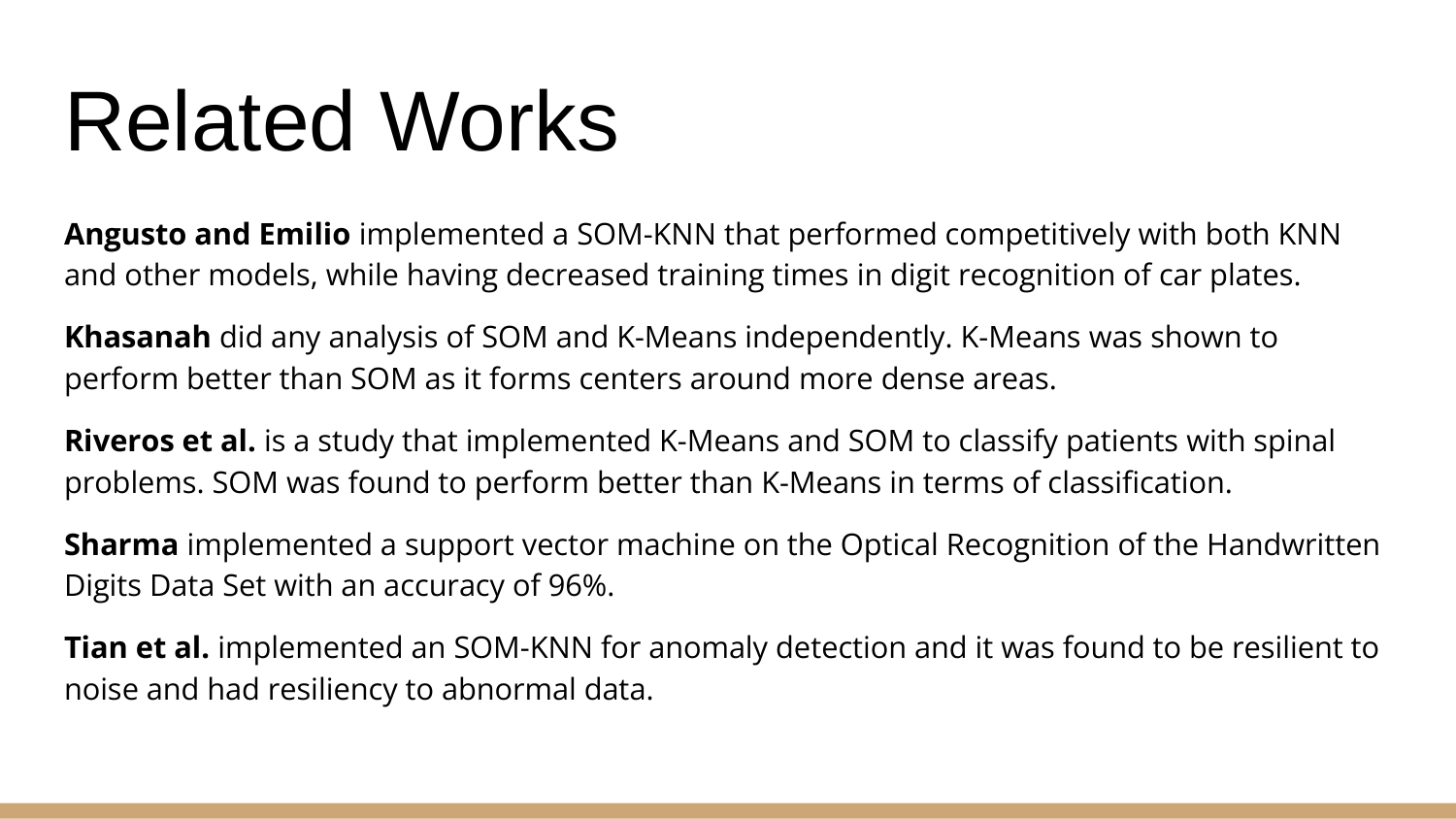

# Related Works
Angusto and Emilio implemented a SOM-KNN that performed competitively with both KNN and other models, while having decreased training times in digit recognition of car plates.
Khasanah did any analysis of SOM and K-Means independently. K-Means was shown to perform better than SOM as it forms centers around more dense areas.
Riveros et al. is a study that implemented K-Means and SOM to classify patients with spinal problems. SOM was found to perform better than K-Means in terms of classification.
Sharma implemented a support vector machine on the Optical Recognition of the Handwritten Digits Data Set with an accuracy of 96%.
Tian et al. implemented an SOM-KNN for anomaly detection and it was found to be resilient to noise and had resiliency to abnormal data.